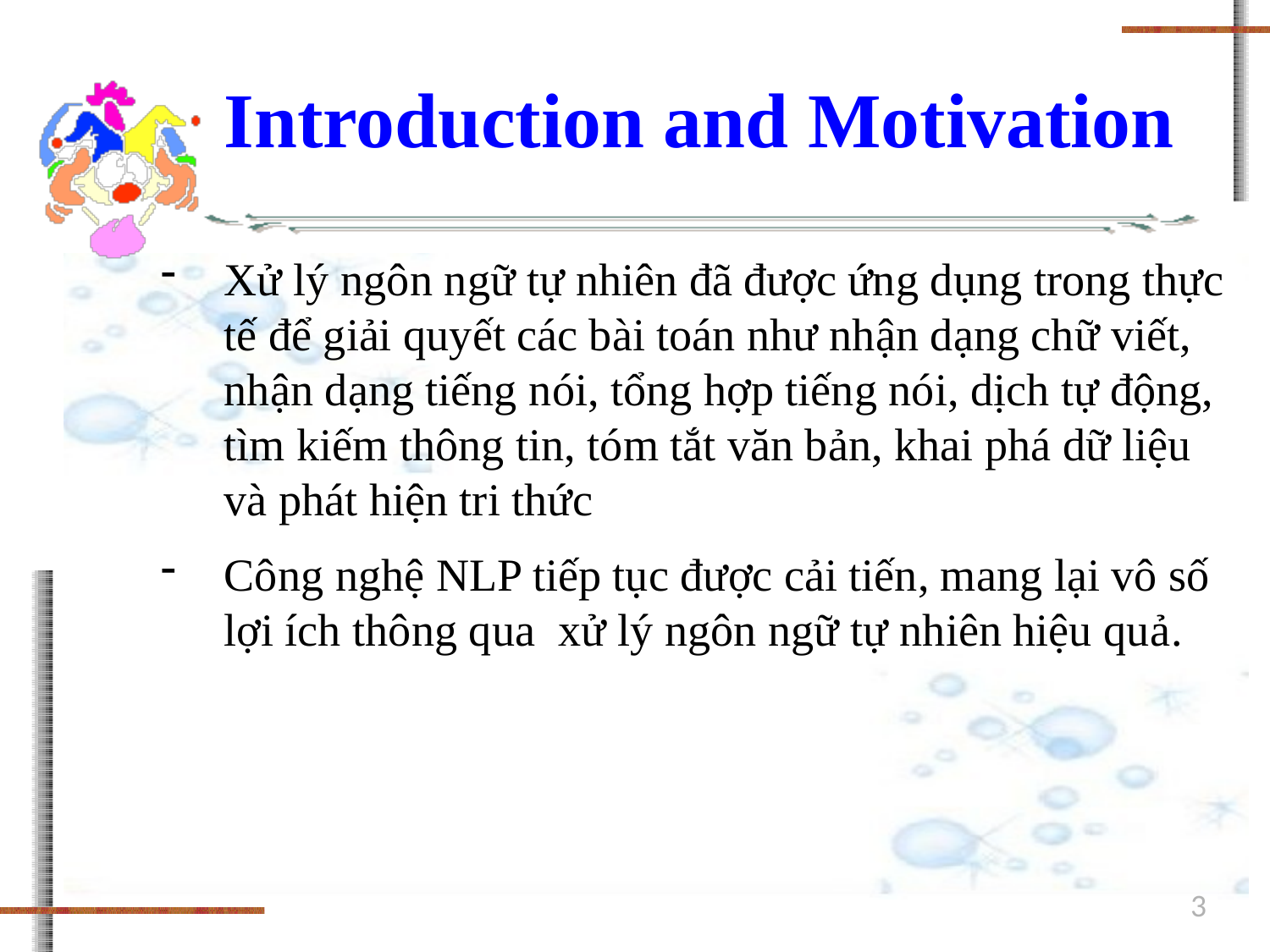

Introduction and Motivation
Xử lý ngôn ngữ tự nhiên đã được ứng dụng trong thực tế để giải quyết các bài toán như nhận dạng chữ viết, nhận dạng tiếng nói, tổng hợp tiếng nói, dịch tự động, tìm kiếm thông tin, tóm tắt văn bản, khai phá dữ liệu và phát hiện tri thức
Công nghệ NLP tiếp tục được cải tiến, mang lại vô số lợi ích thông qua  xử lý ngôn ngữ tự nhiên hiệu quả.
3